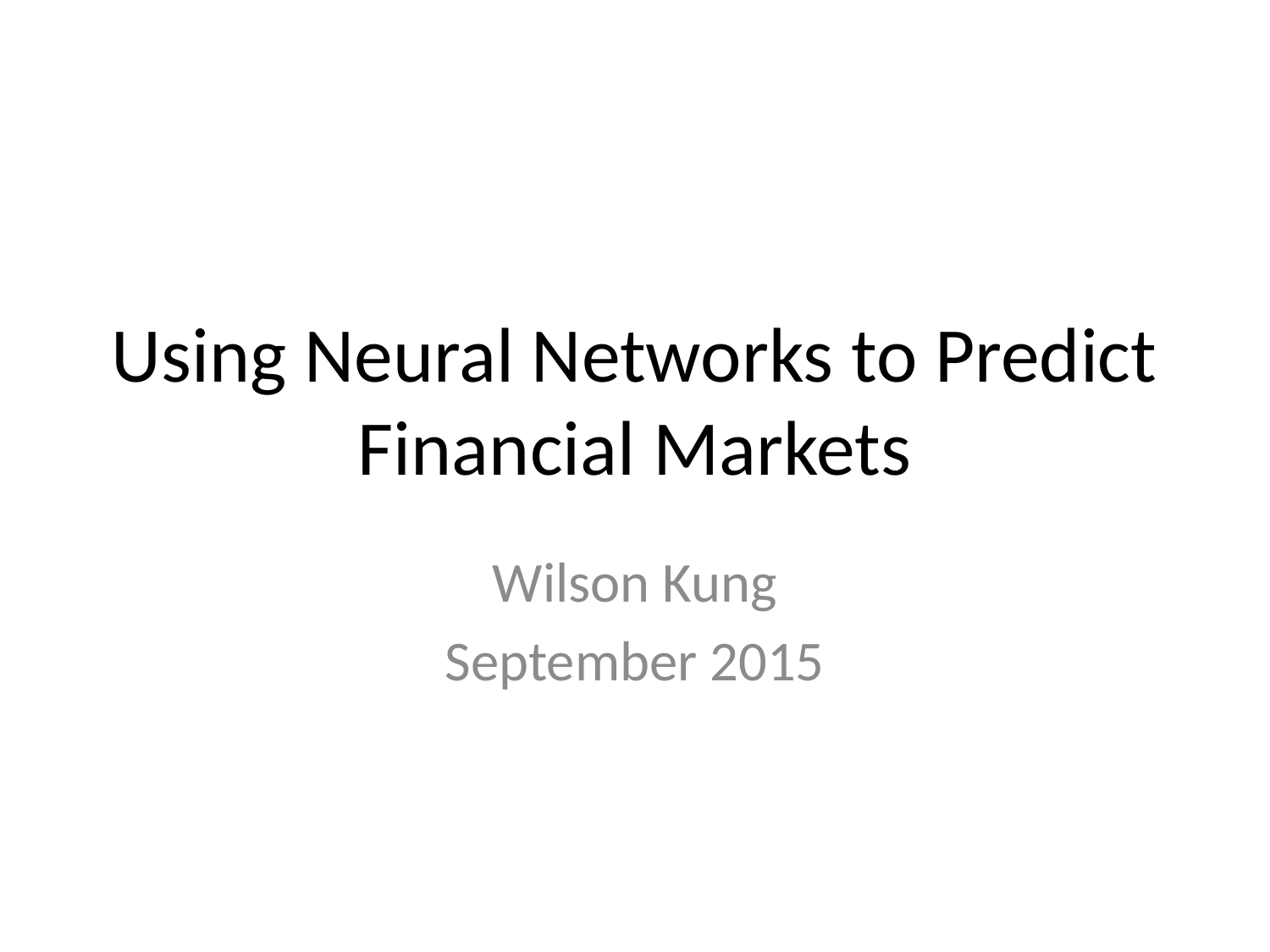

# Using Neural Networks to Predict Financial Markets
Wilson Kung
September 2015